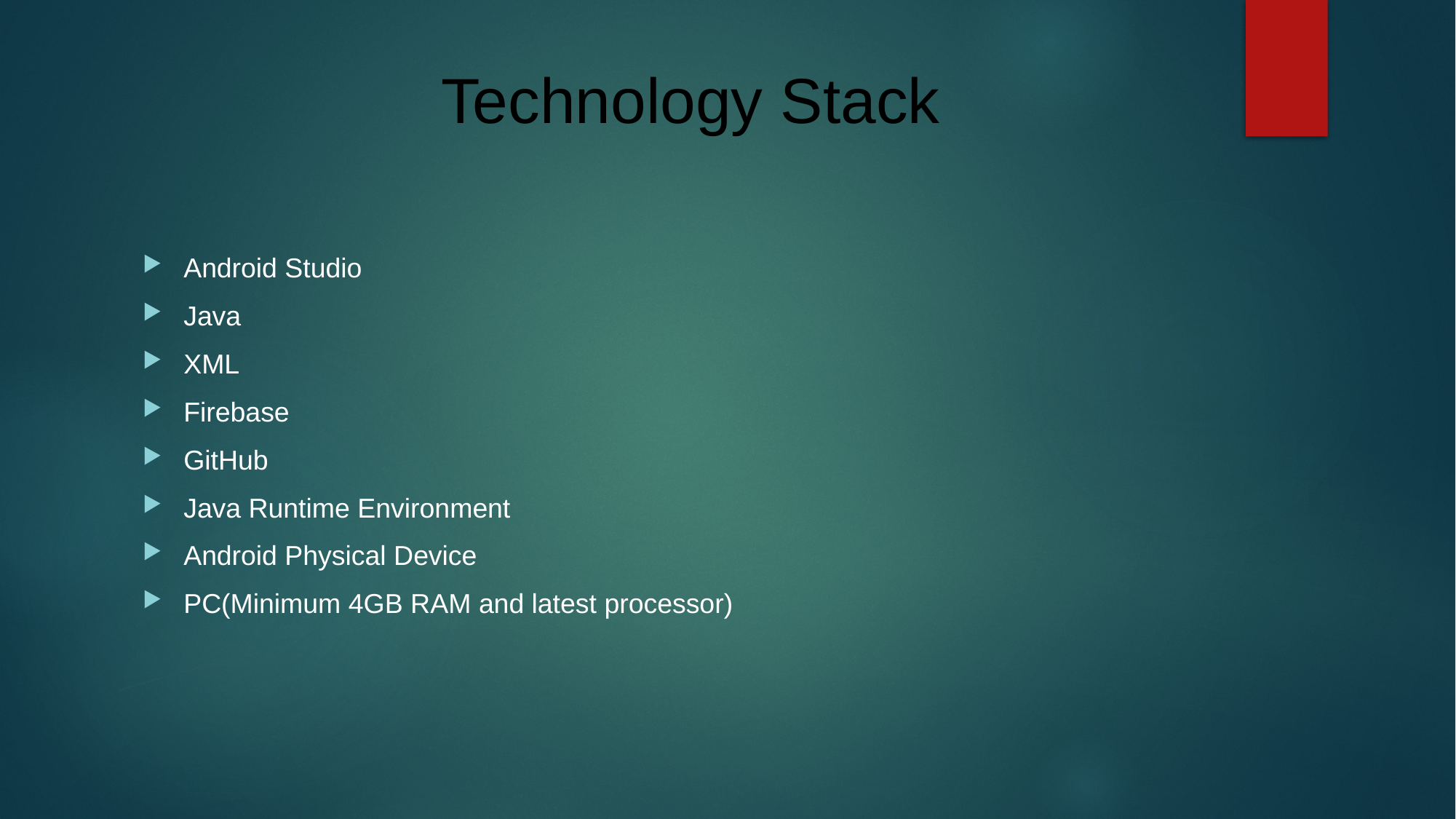

# Technology Stack
Android Studio
Java
XML
Firebase
GitHub
Java Runtime Environment
Android Physical Device
PC(Minimum 4GB RAM and latest processor)